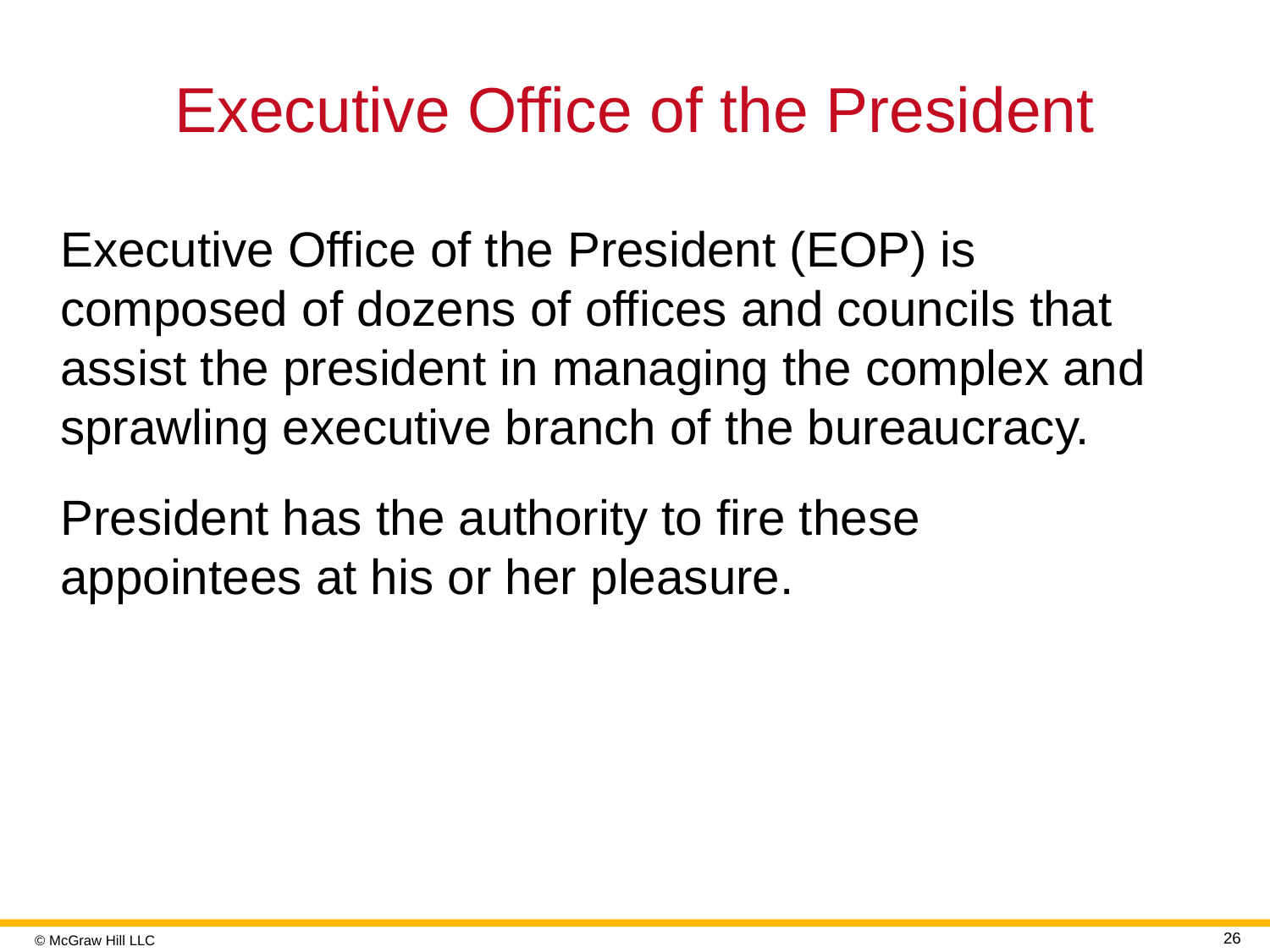

# Executive Office of the President
Executive Office of the President (EOP) is composed of dozens of offices and councils that assist the president in managing the complex and sprawling executive branch of the bureaucracy.
President has the authority to fire these appointees at his or her pleasure.
26